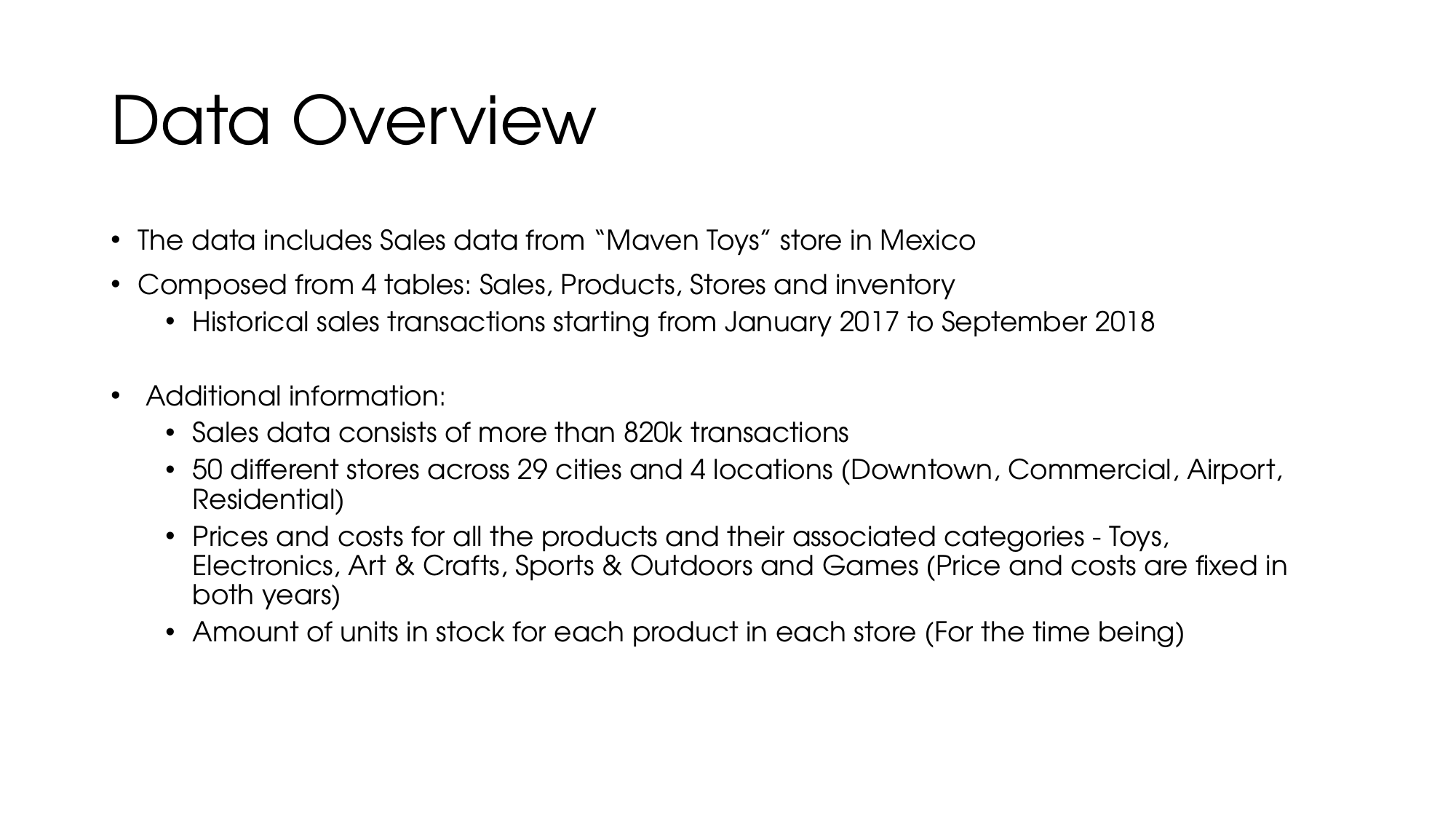

# Data Overview
The data includes Sales data from “Maven Toys” store in Mexico
Composed from 4 tables: Sales, Products, Stores and inventory
Historical sales transactions starting from January 2017 to September 2018
 Additional information:
Sales data consists of more than 820k transactions
50 different stores across 29 cities and 4 locations (Downtown, Commercial, Airport, Residential)
Prices and costs for all the products and their associated categories - Toys, Electronics, Art & Crafts, Sports & Outdoors and Games (Price and costs are fixed in both years)
Amount of units in stock for each product in each store (For the time being)